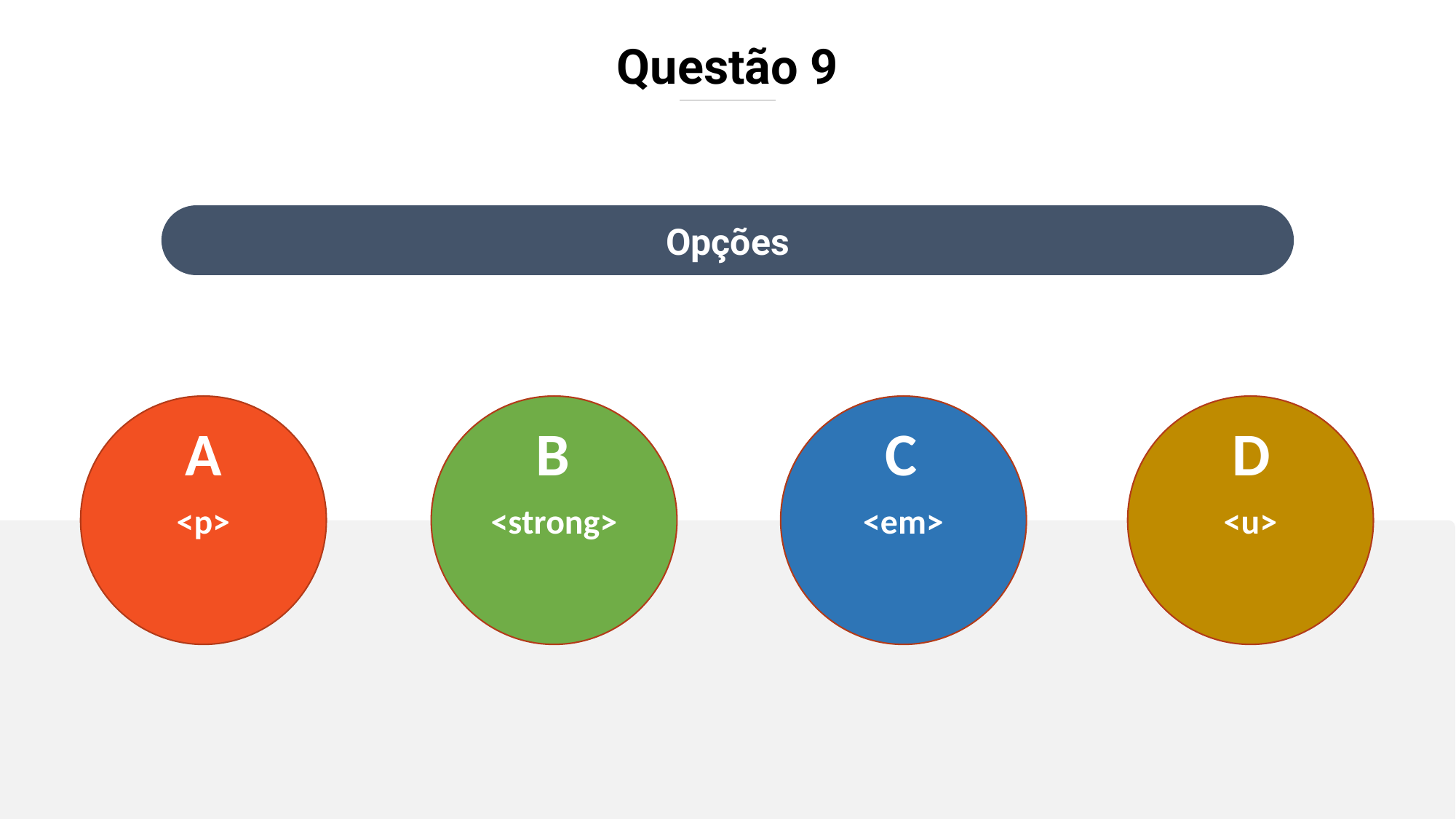

Questão 9
Opções
<p>
<strong>
<em>
<u>
A
B
C
D